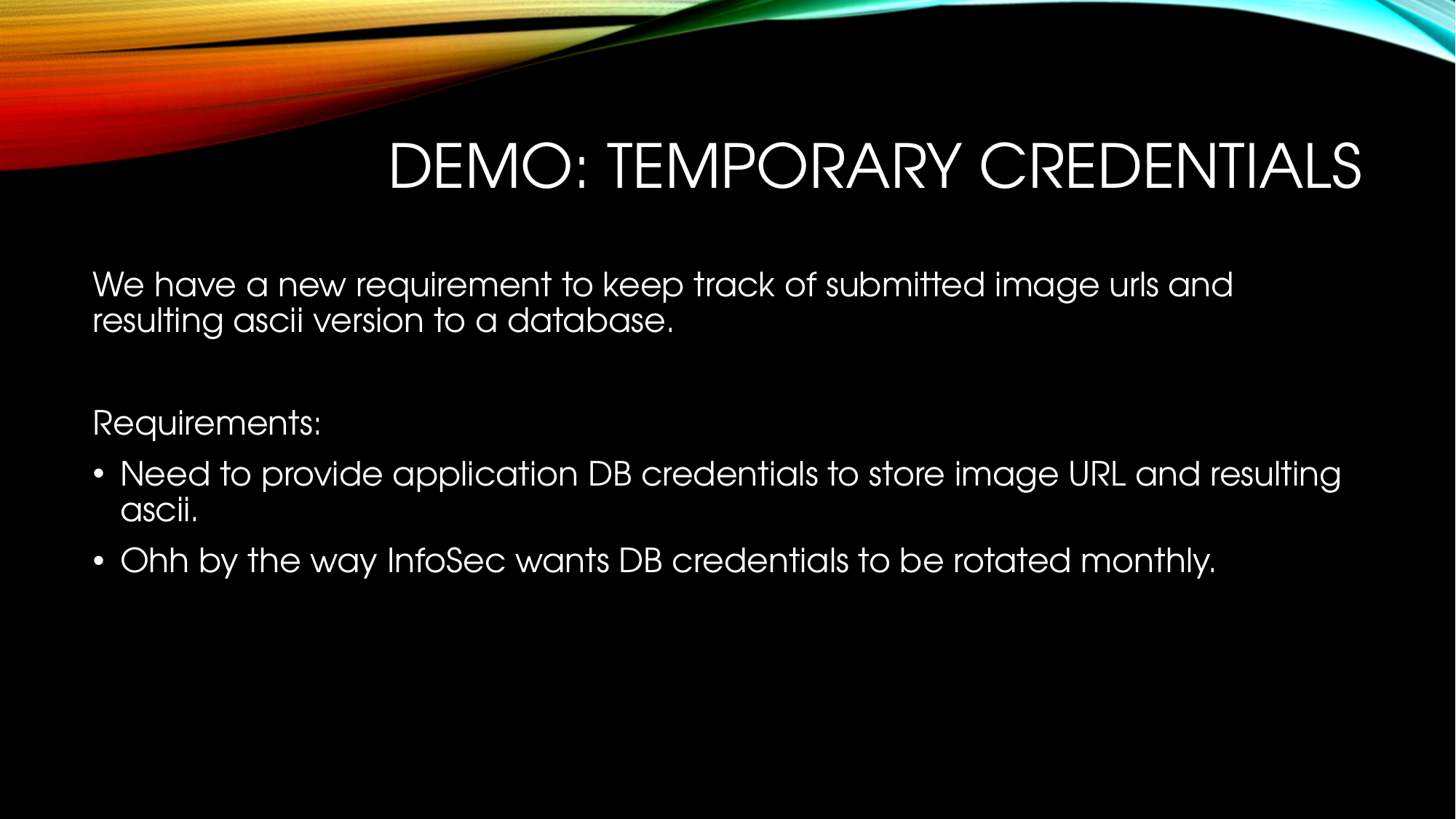

# Demo: temporary credentials
We have a new requirement to keep track of submitted image urls and resulting ascii version to a database.

Requirements:
Need to provide application DB credentials to store image URL and resulting ascii.
Ohh by the way InfoSec wants DB credentials to be rotated monthly.